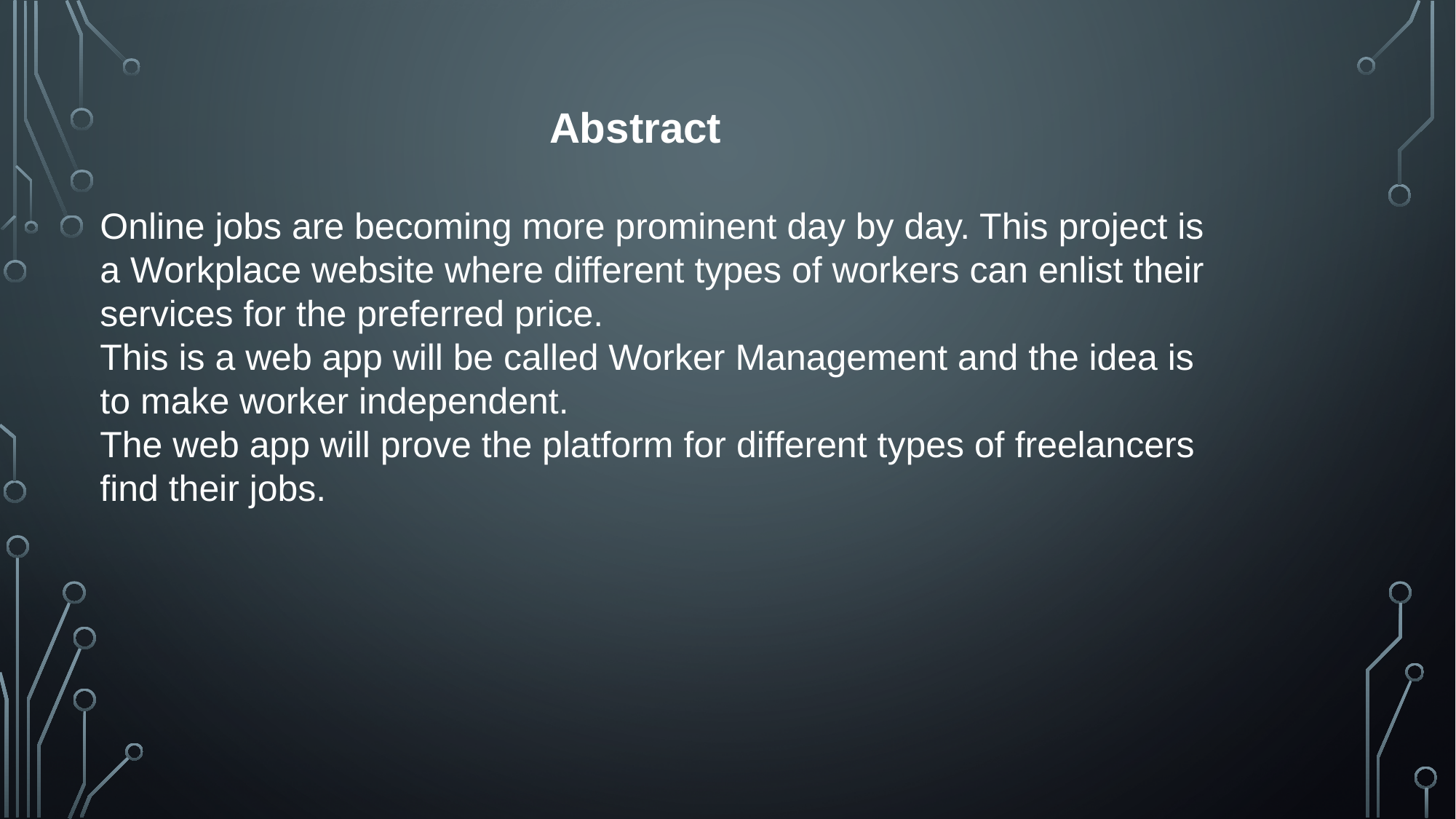

Abstract

Online jobs are becoming more prominent day by day. This project is a Workplace website where different types of workers can enlist their services for the preferred price.
This is a web app will be called Worker Management and the idea is to make worker independent.
The web app will prove the platform for different types of freelancers find their jobs.